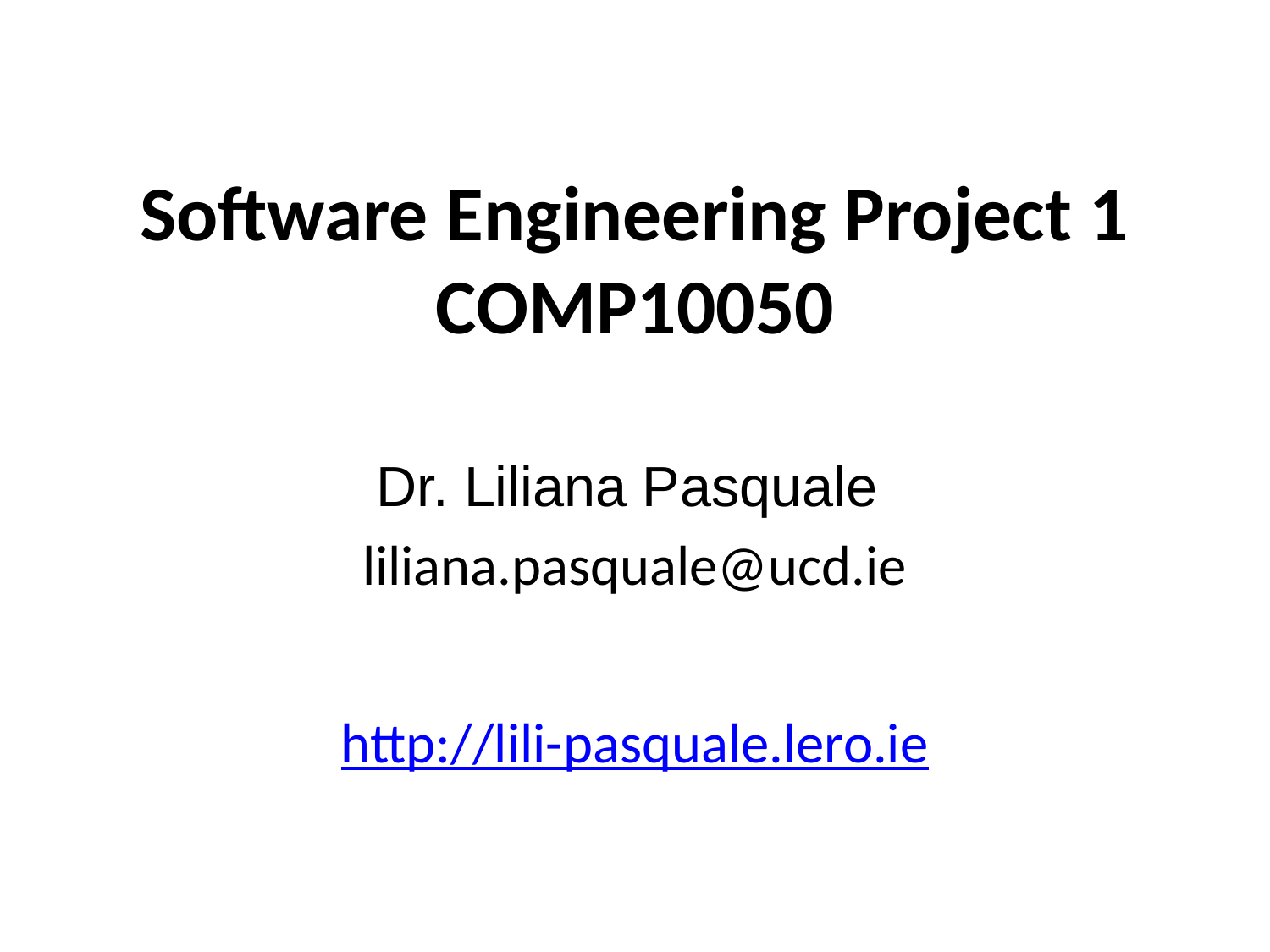

# Software Engineering Project 1 COMP10050
Dr. Liliana Pasquale
liliana.pasquale@ucd.ie
http://lili-pasquale.lero.ie